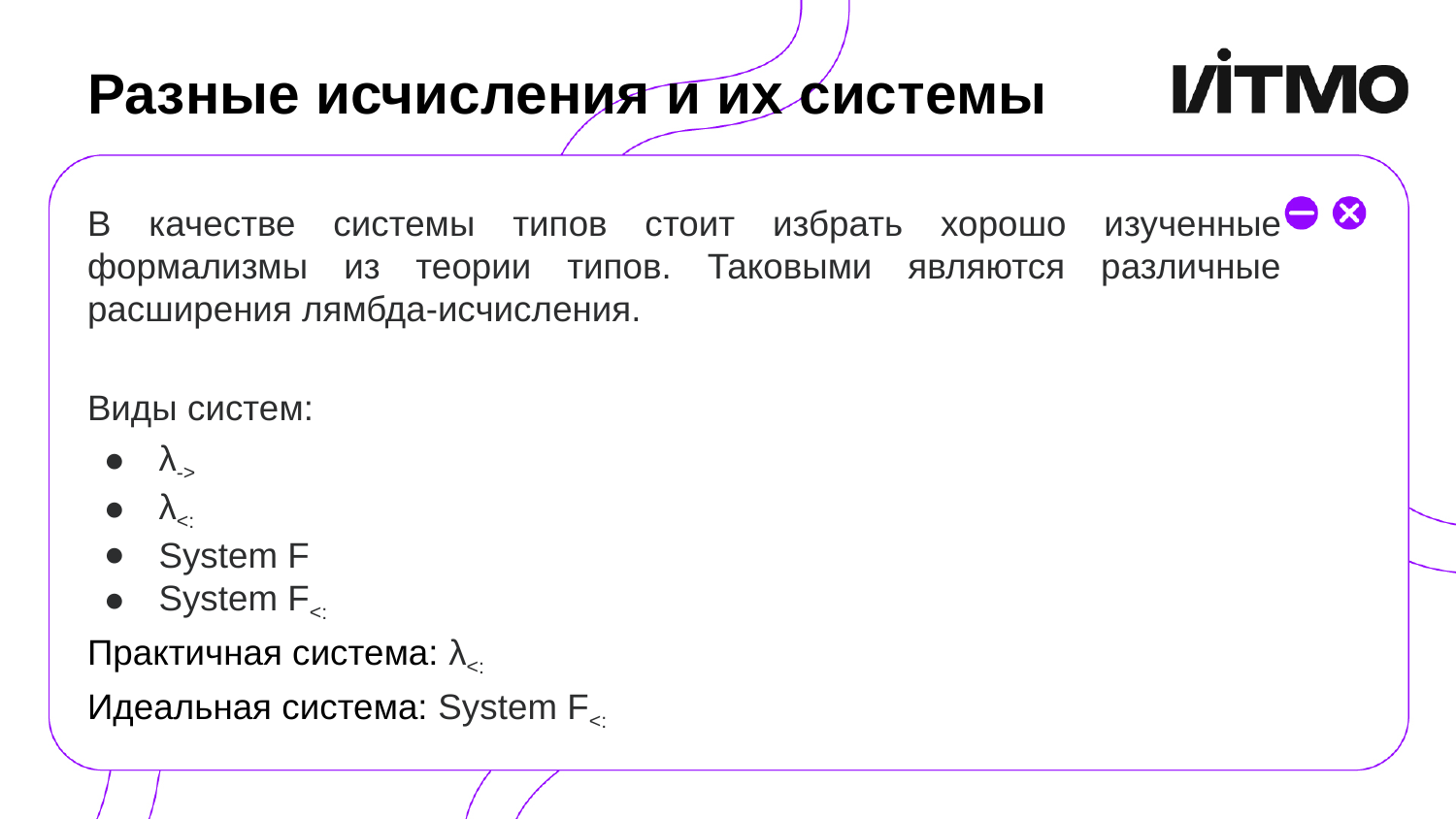

# Разные исчисления и их системы
В качестве системы типов стоит избрать хорошо изученные формализмы из теории типов. Таковыми являются различные расширения лямбда-исчисления.

Виды систем:
λ->
λ<:
System F
System F<:
Практичная система: λ<:
Идеальная система: System F<: